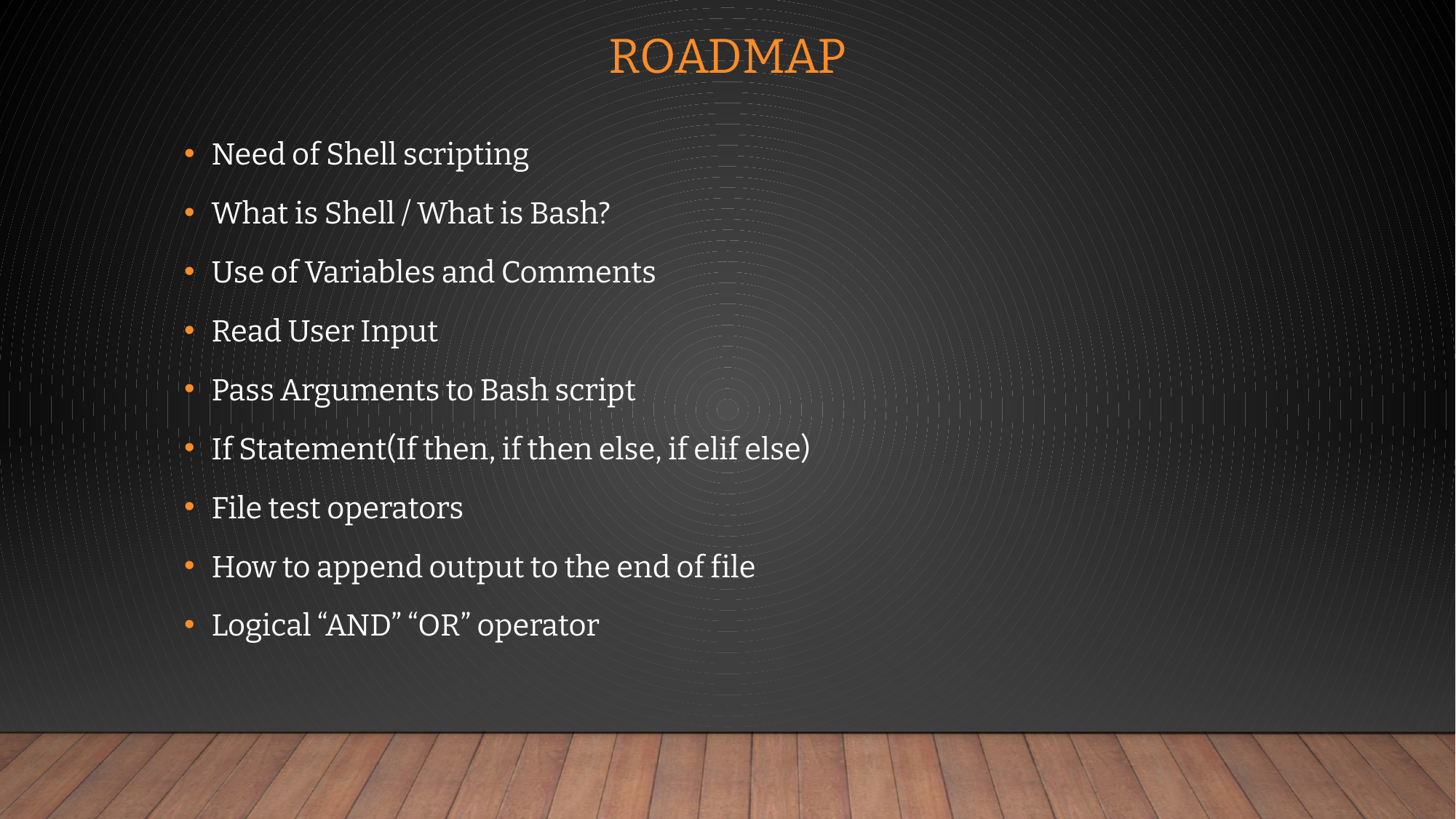

# Roadmap
Need of Shell scripting
What is Shell / What is Bash?
Use of Variables and Comments
Read User Input
Pass Arguments to Bash script
If Statement(If then, if then else, if elif else)
File test operators
How to append output to the end of file
Logical “AND” “OR” operator